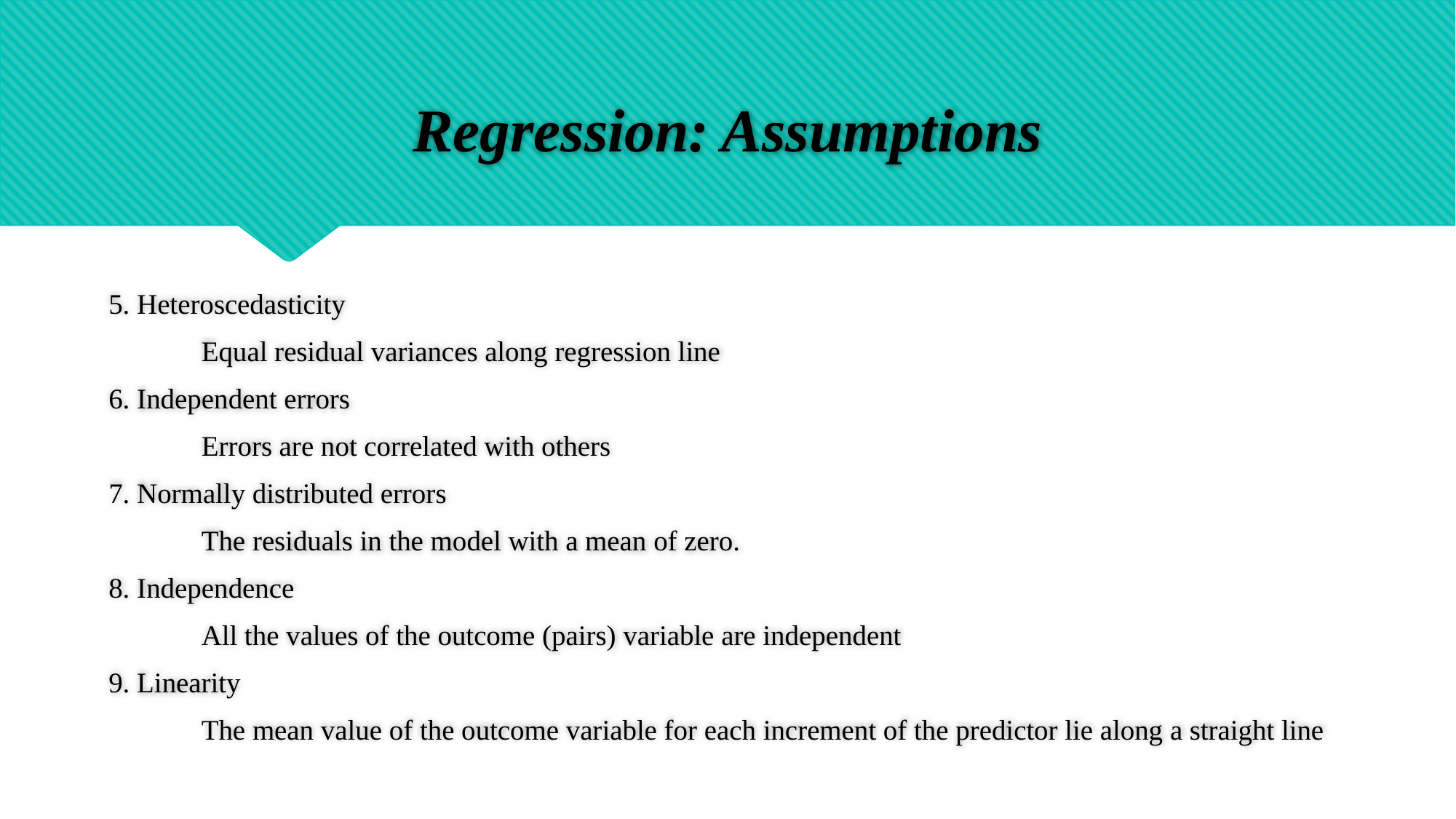

# Regression: Assumptions
5. Heteroscedasticity
	Equal residual variances along regression line
6. Independent errors
	Errors are not correlated with others
7. Normally distributed errors
	The residuals in the model with a mean of zero.
8. Independence
	All the values of the outcome (pairs) variable are independent
9. Linearity
	The mean value of the outcome variable for each increment of the predictor lie along a straight line